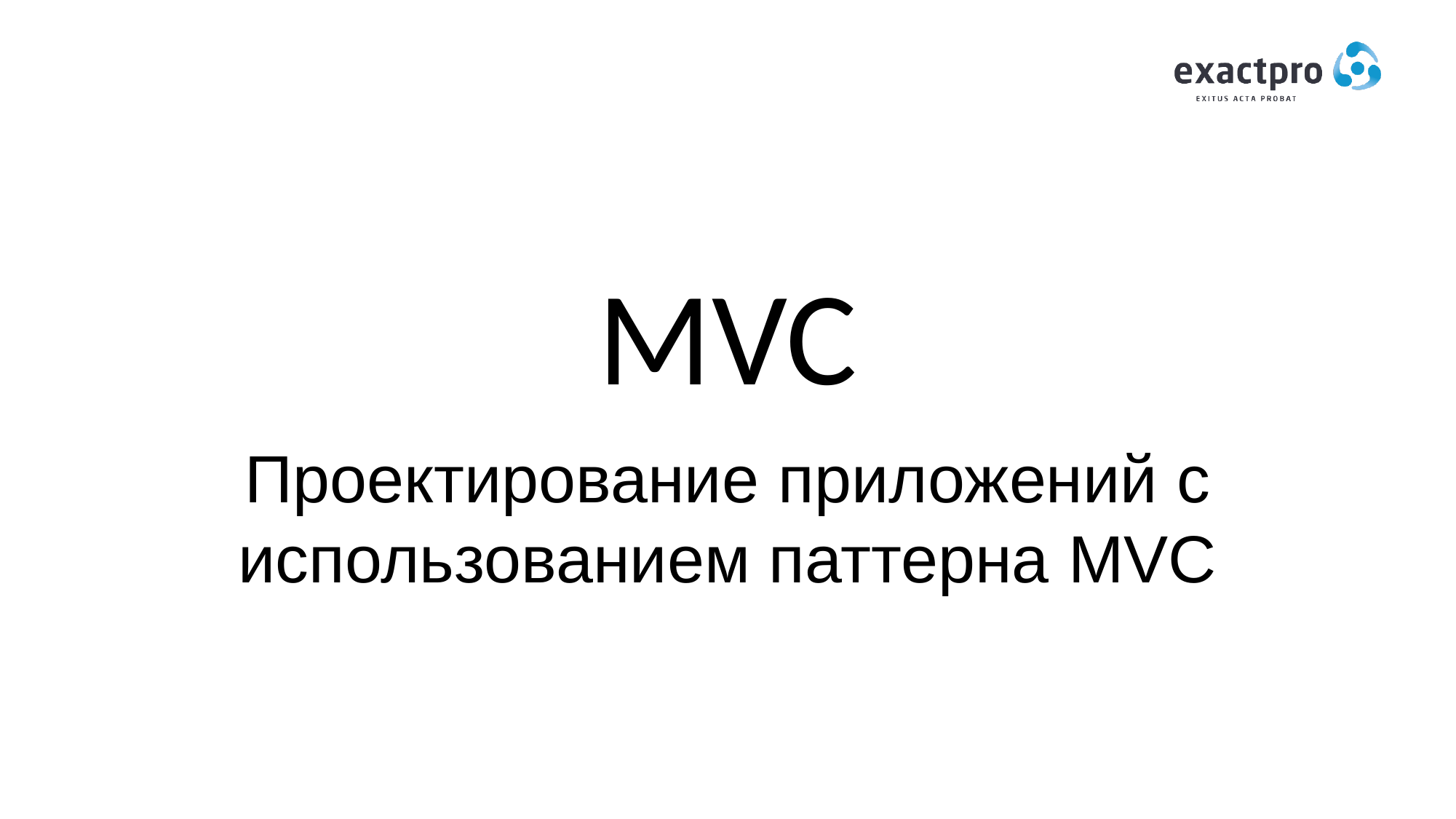

# MVC
Проектирование приложений с использованием паттерна MVC